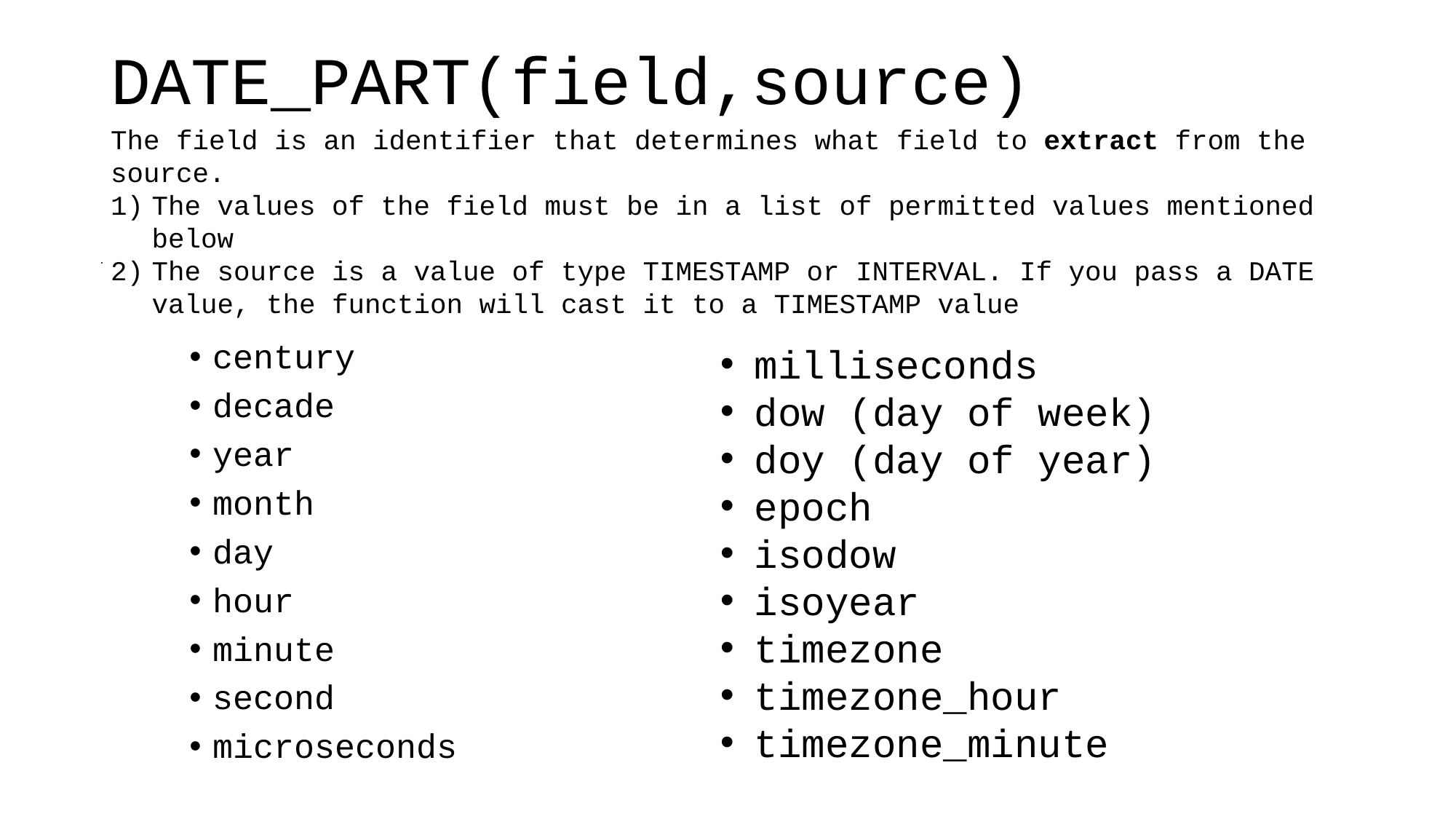

# DATE_PART(field,source)
The field is an identifier that determines what field to extract from the source.
The values of the field must be in a list of permitted values mentioned below
The source is a value of type TIMESTAMP or INTERVAL. If you pass a DATE value, the function will cast it to a TIMESTAMP value
.
milliseconds
dow (day of week)
doy (day of year)
epoch
isodow
isoyear
timezone
timezone_hour
timezone_minute
century
decade
year
month
day
hour
minute
second
microseconds